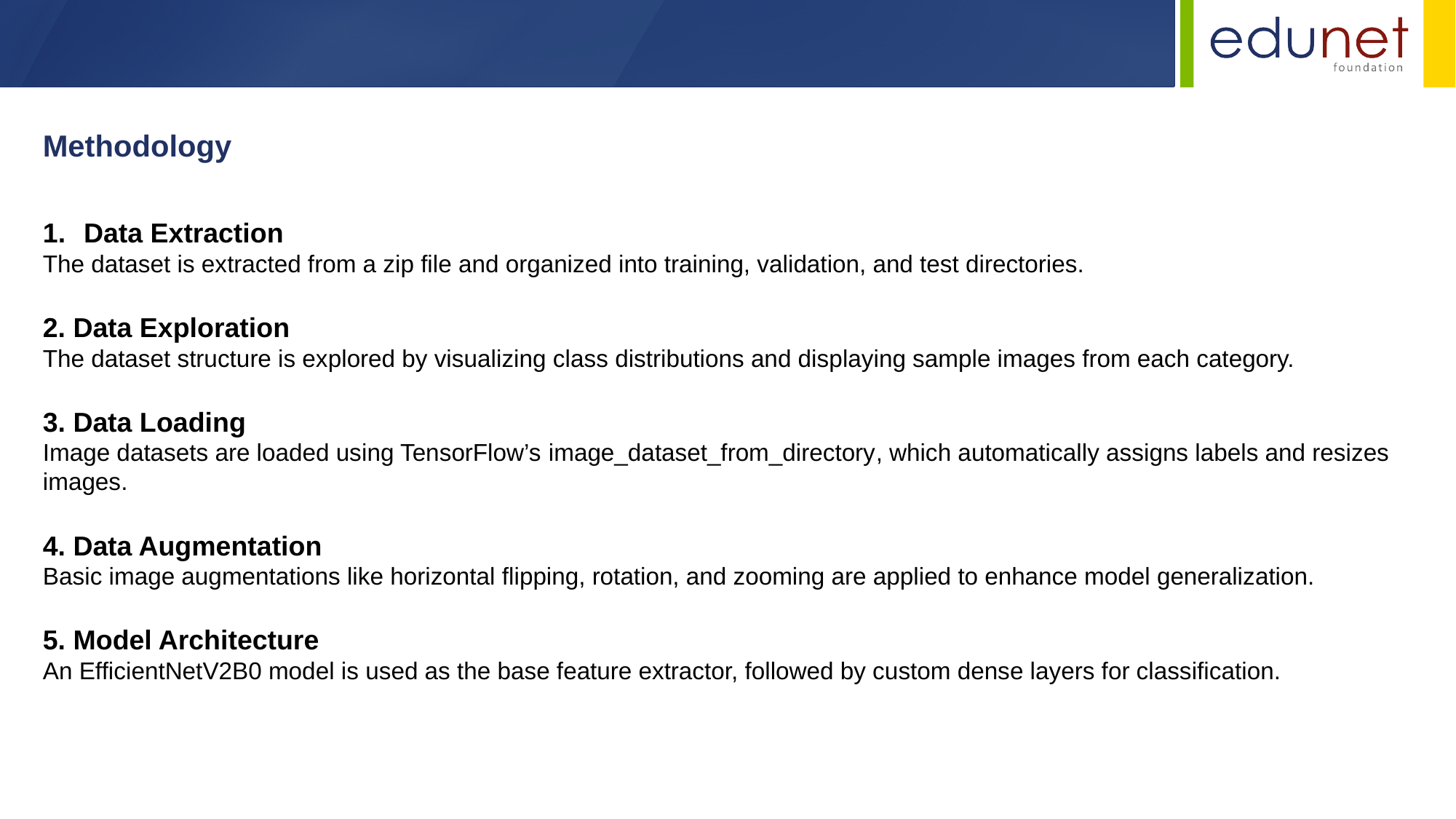

Methodology
Data Extraction
The dataset is extracted from a zip file and organized into training, validation, and test directories.

2. Data Exploration
The dataset structure is explored by visualizing class distributions and displaying sample images from each category.

3. Data Loading
Image datasets are loaded using TensorFlow’s image_dataset_from_directory, which automatically assigns labels and resizes images.

4. Data Augmentation
Basic image augmentations like horizontal flipping, rotation, and zooming are applied to enhance model generalization.

5. Model Architecture
An EfficientNetV2B0 model is used as the base feature extractor, followed by custom dense layers for classification.